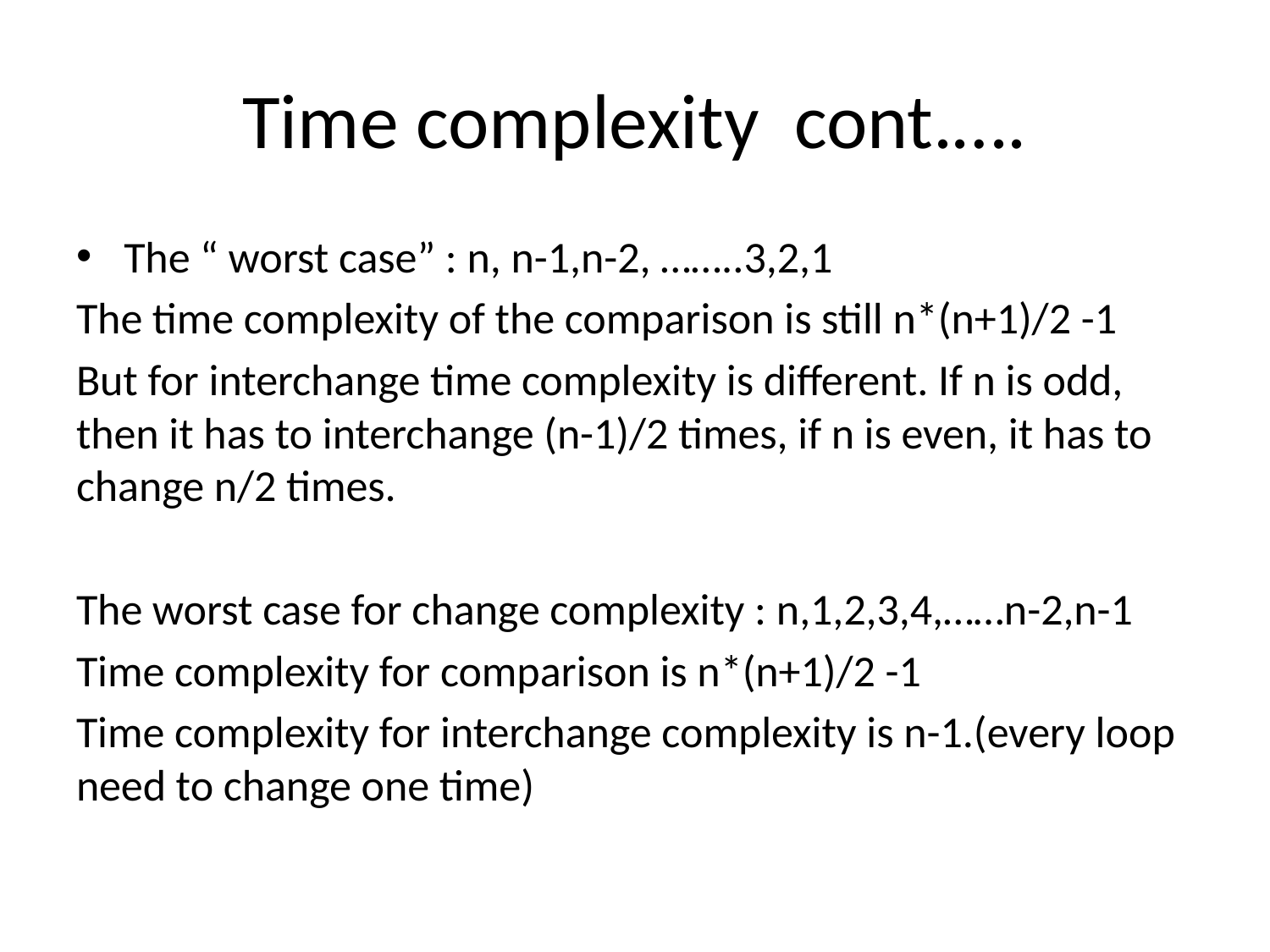

# Time complexity  cont.….
The “ worst case” : n, n-1,n-2, ……..3,2,1
The time complexity of the comparison is still n*(n+1)/2 -1
But for interchange time complexity is different. If n is odd, then it has to interchange (n-1)/2 times, if n is even, it has to change n/2 times.

The worst case for change complexity : n,1,2,3,4,……n-2,n-1
Time complexity for comparison is n*(n+1)/2 -1
Time complexity for interchange complexity is n-1.(every loop need to change one time)